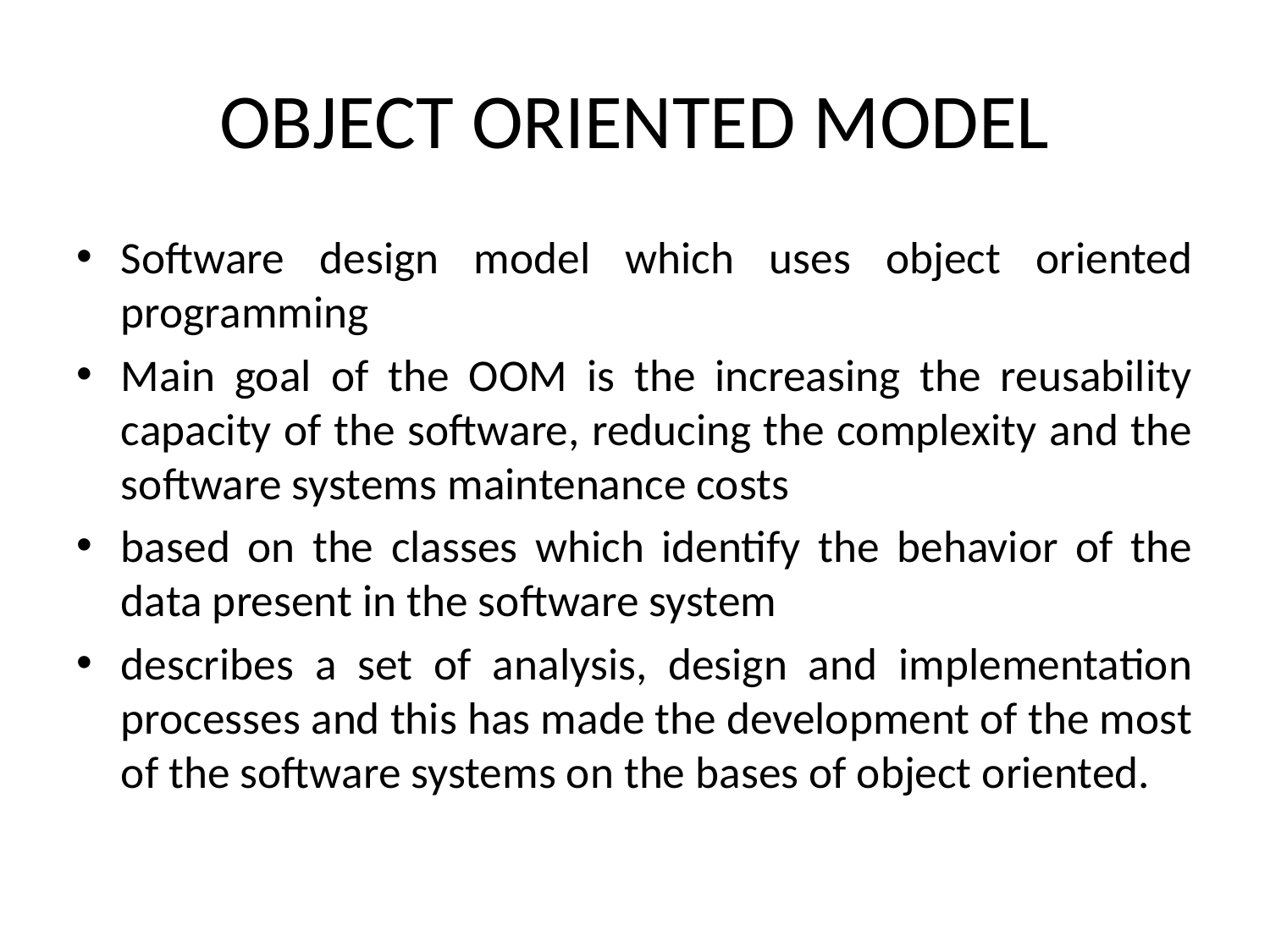

# OBJECT ORIENTED MODEL
Software design model which uses object oriented programming
Main goal of the OOM is the increasing the reusability capacity of the software, reducing the complexity and the software systems maintenance costs
based on the classes which identify the behavior of the data present in the software system
describes a set of analysis, design and implementation processes and this has made the development of the most of the software systems on the bases of object oriented.